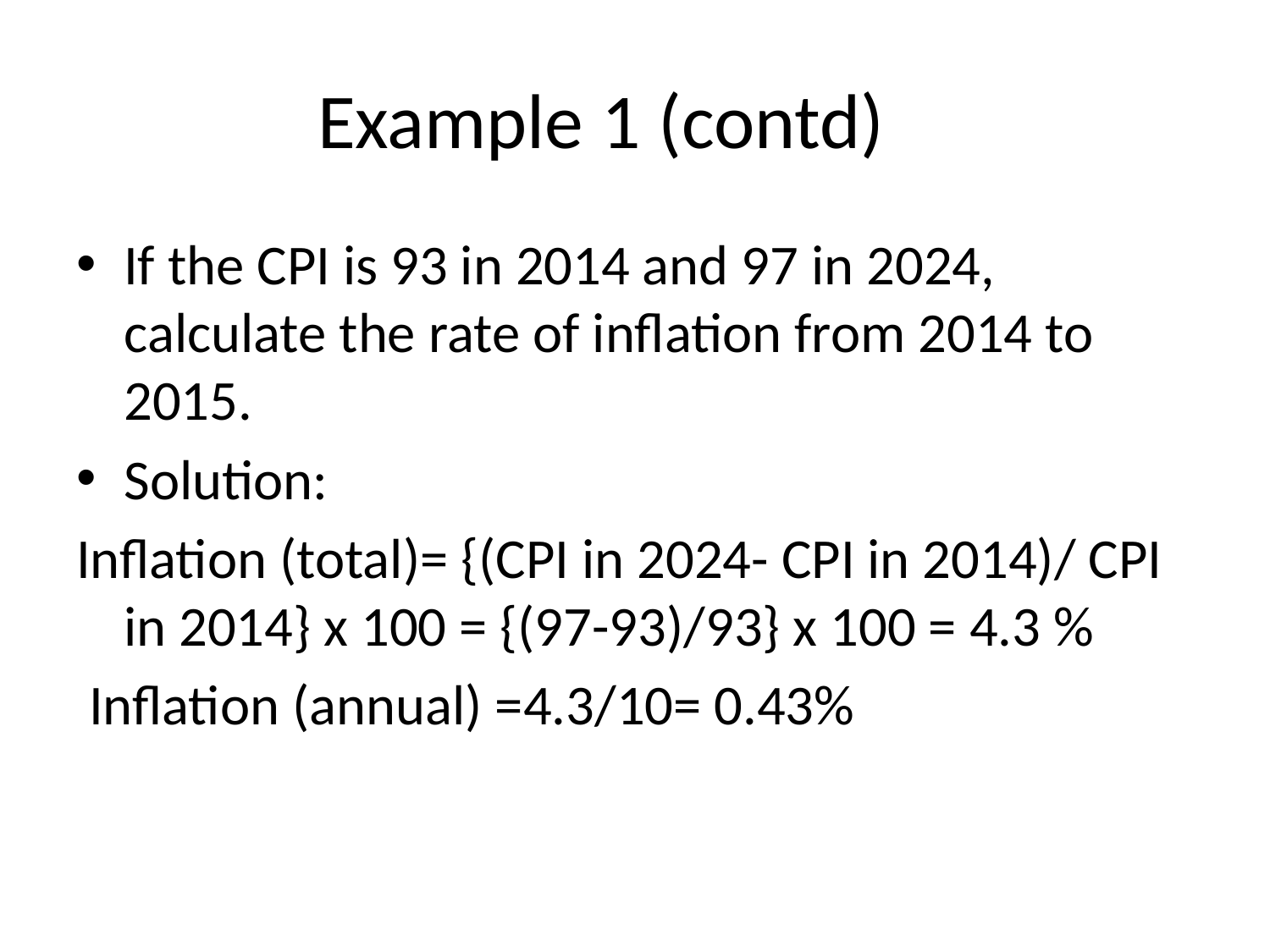

# Example 1 (contd)
If the CPI is 93 in 2014 and 97 in 2024, calculate the rate of inflation from 2014 to 2015.
Solution:
Inflation (total)= {(CPI in 2024- CPI in 2014)/ CPI in 2014} x 100 = {(97-93)/93} x 100 = 4.3 %
 Inflation (annual) =4.3/10= 0.43%